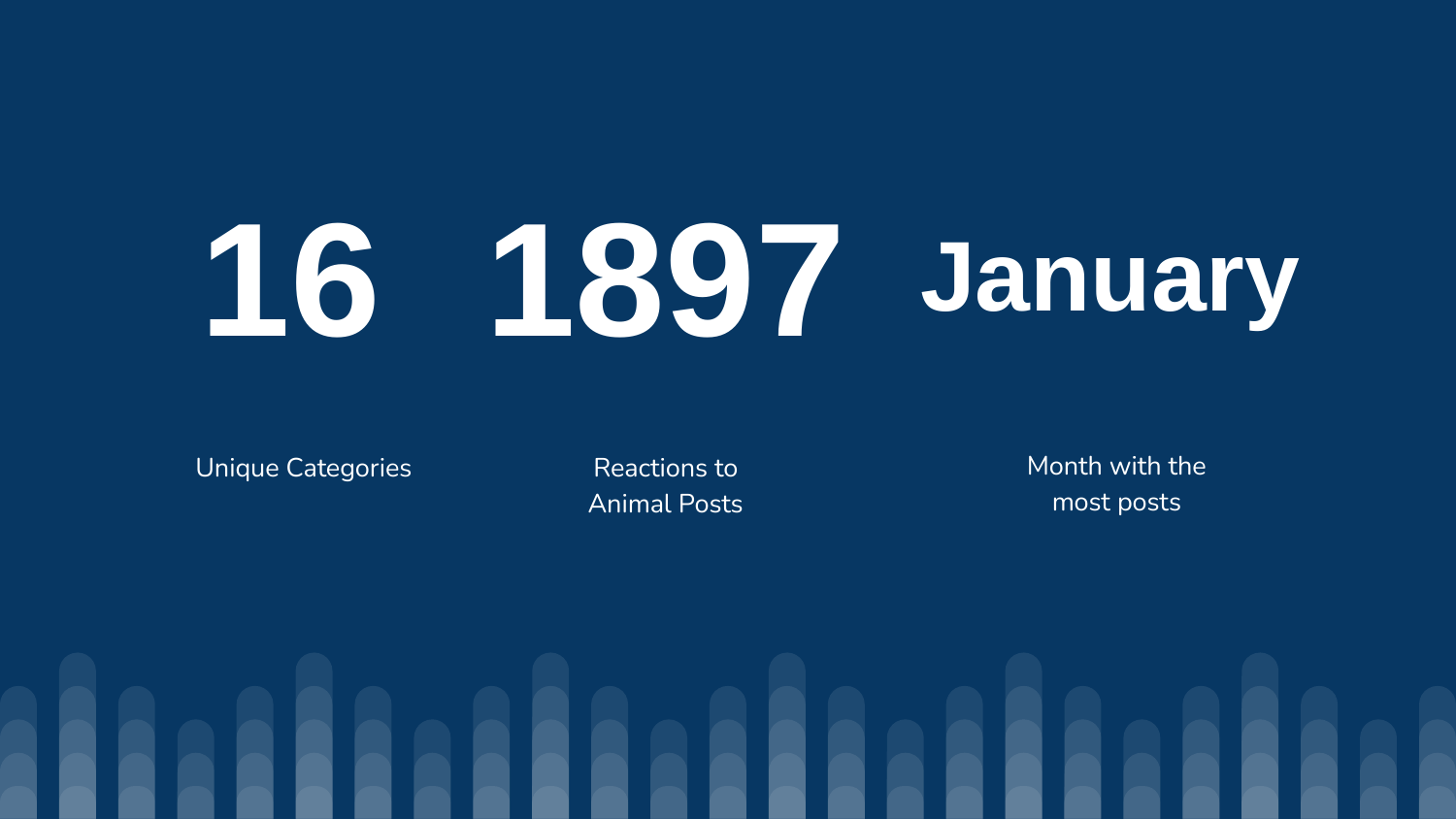

# 16
1897
January
Month with the most posts
Reactions to Animal Posts
Unique Categories